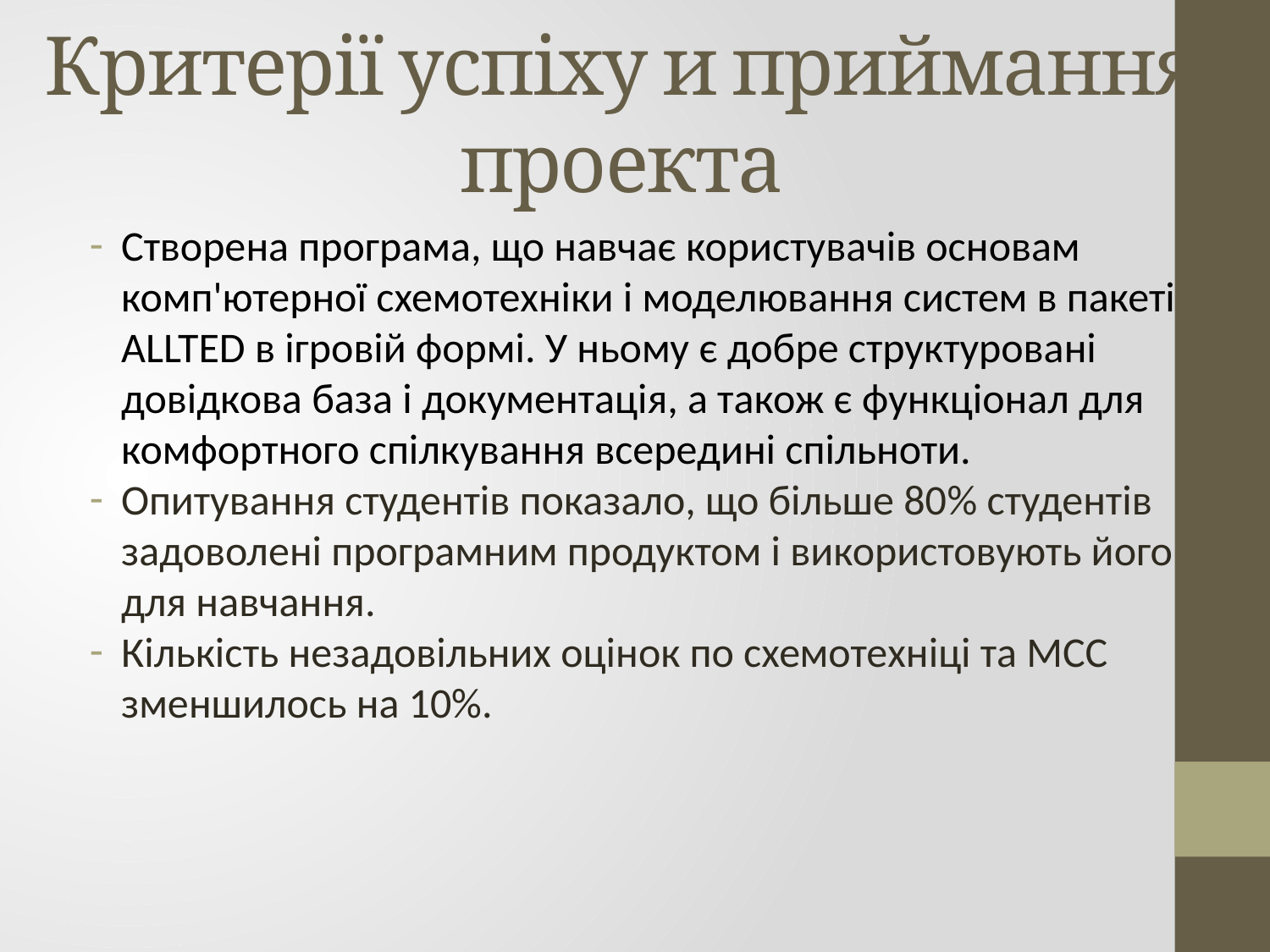

# Критерії успіху и приймання проекта
Створена програма, що навчає користувачів основам комп'ютерної схемотехніки і моделювання систем в пакеті ALLTED в ігровій формі. У ньому є добре структуровані довідкова база і документація, а також є функціонал для комфортного спілкування всередині спільноти.
Опитування студентів показало, що більше 80% студентів задоволені програмним продуктом і використовують його для навчання.
Кількість незадовільних оцінок по схемотехніці та МСС зменшилось на 10%.